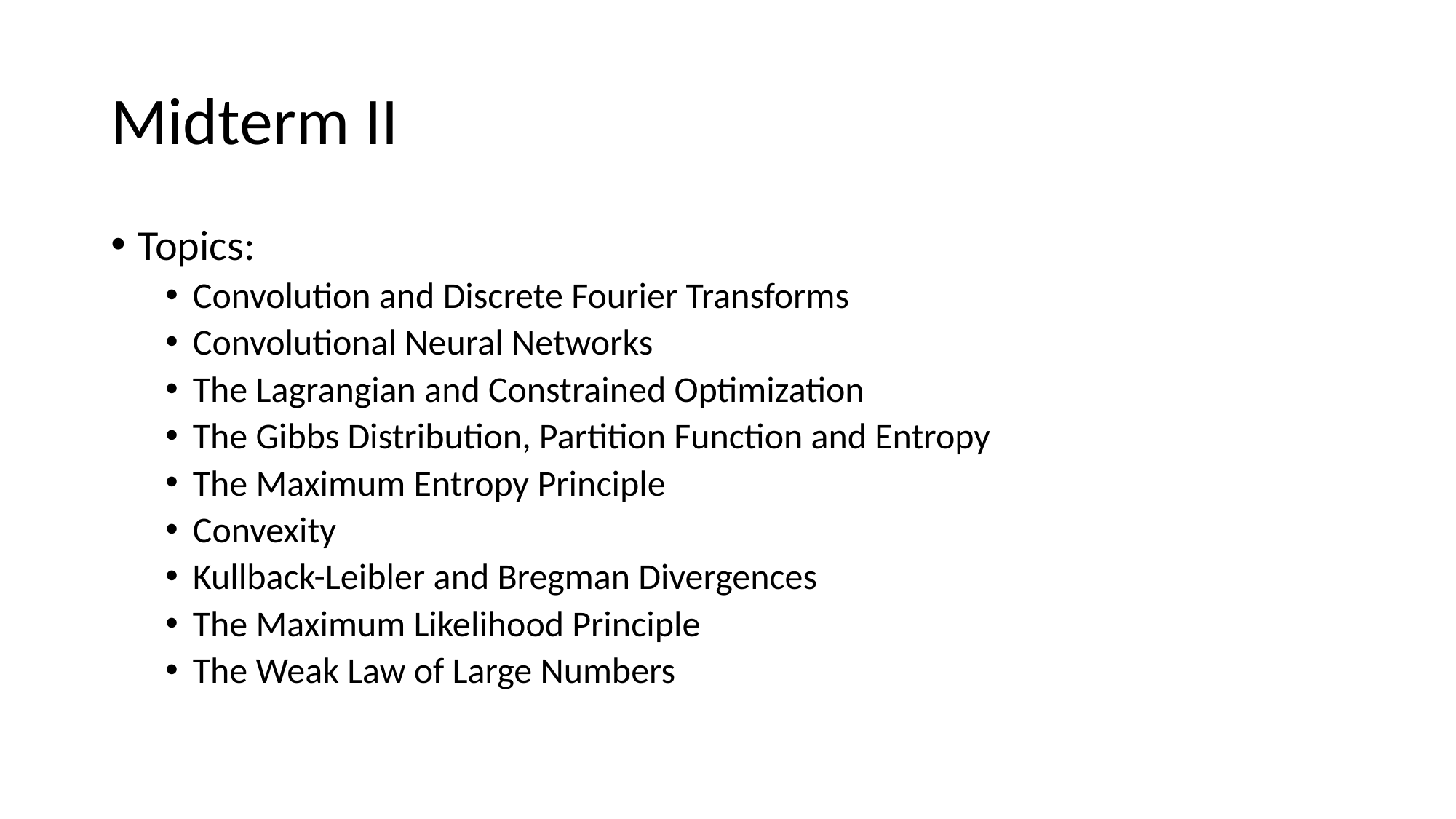

# Midterm II
Topics:
Convolution and Discrete Fourier Transforms
Convolutional Neural Networks
The Lagrangian and Constrained Optimization
The Gibbs Distribution, Partition Function and Entropy
The Maximum Entropy Principle
Convexity
Kullback-Leibler and Bregman Divergences
The Maximum Likelihood Principle
The Weak Law of Large Numbers